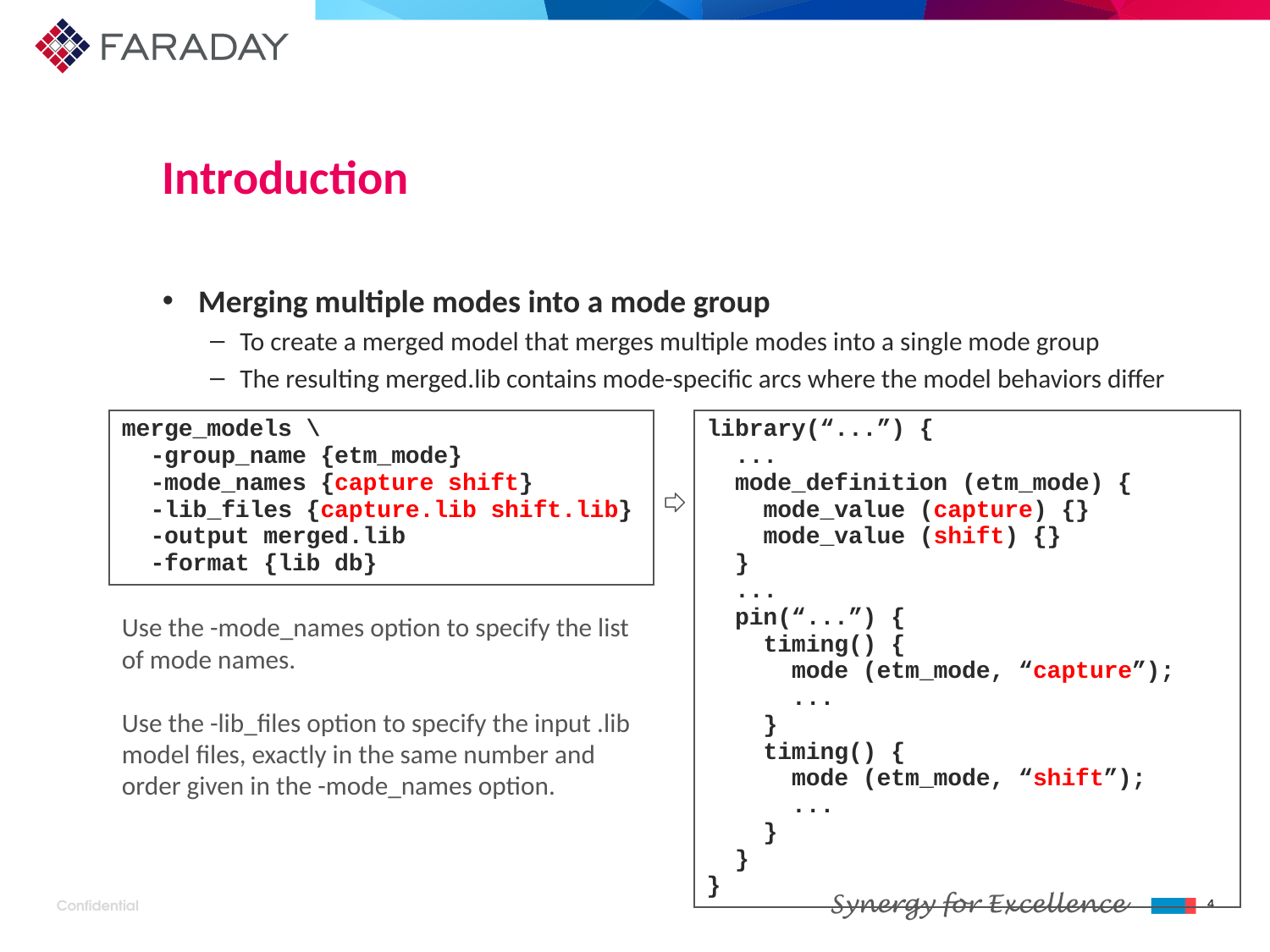

# Introduction
Merging multiple modes into a mode group
To create a merged model that merges multiple modes into a single mode group
The resulting merged.lib contains mode-specific arcs where the model behaviors differ

| merge\_models \ -group\_name {etm\_mode} -mode\_names {capture shift} -lib\_files {capture.lib shift.lib} -output merged.lib -format {lib db} |
| --- |
| library(“...”) { ... mode\_definition (etm\_mode) { mode\_value (capture) {} mode\_value (shift) {} } ... pin(“...”) { timing() { mode (etm\_mode, “capture”); ... } timing() { mode (etm\_mode, “shift”); ... } } } |
| --- |

Use the -mode_names option to specify the list of mode names.

Use the -lib_files option to specify the input .lib model files, exactly in the same number and order given in the -mode_names option.